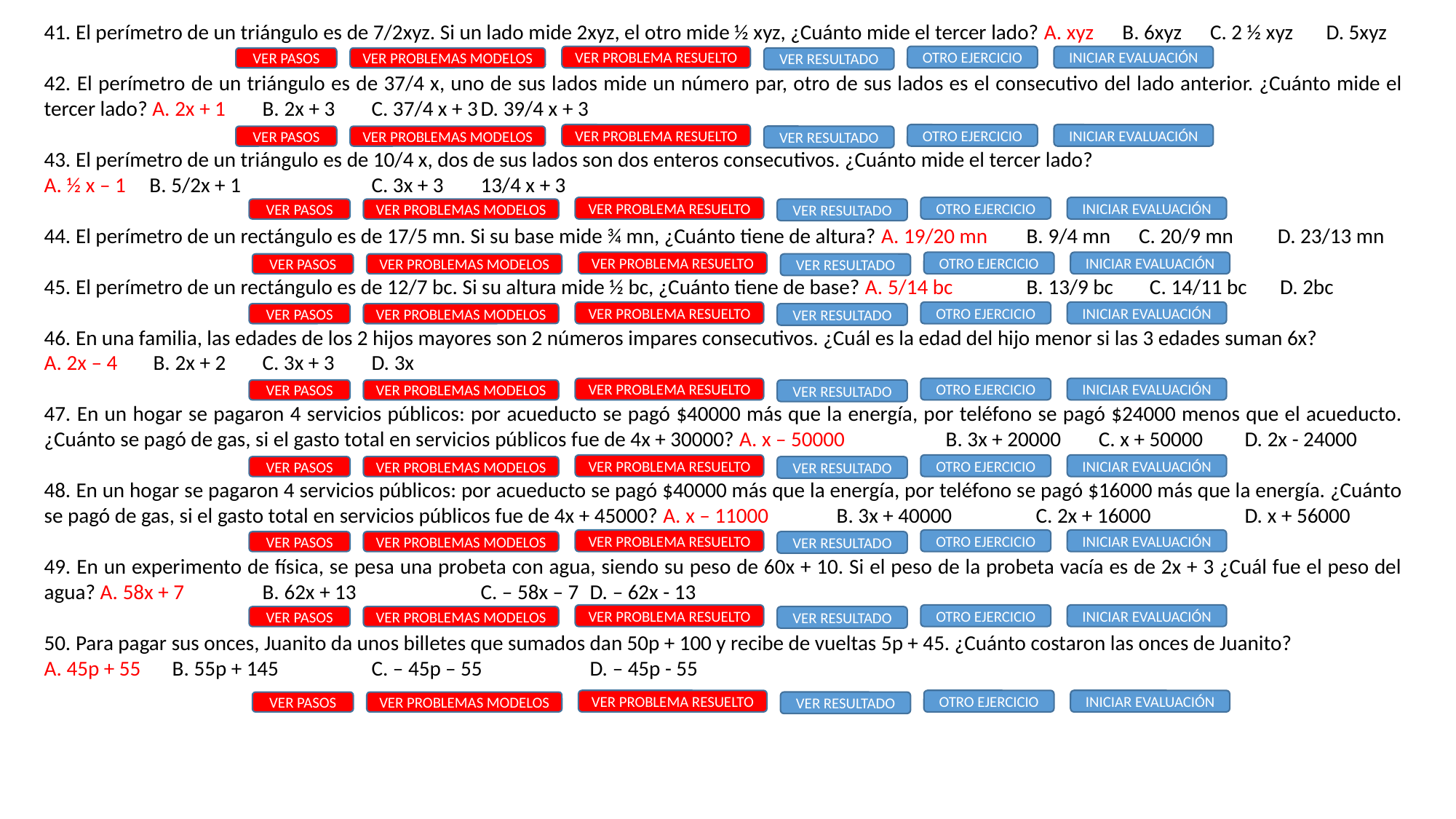

41. El perímetro de un triángulo es de 7/2xyz. Si un lado mide 2xyz, el otro mide ½ xyz, ¿Cuánto mide el tercer lado? A. xyz      B. 6xyz      C. 2 ½ xyz       D. 5xyz

42. El perímetro de un triángulo es de 37/4 x, uno de sus lados mide un número par, otro de sus lados es el consecutivo del lado anterior. ¿Cuánto mide el tercer lado? A. 2x + 1	B. 2x + 3	C. 37/4 x + 3	D. 39/4 x + 3

43. El perímetro de un triángulo es de 10/4 x, dos de sus lados son dos enteros consecutivos. ¿Cuánto mide el tercer lado?
A. ½ x – 1     B. 5/2x + 1		C. 3x + 3 	13/4 x + 3

44. El perímetro de un rectángulo es de 17/5 mn. Si su base mide ¾ mn, ¿Cuánto tiene de altura? A. 19/20 mn	B. 9/4 mn      C. 20/9 mn	       D. 23/13 mn

45. El perímetro de un rectángulo es de 12/7 bc. Si su altura mide ½ bc, ¿Cuánto tiene de base? A. 5/14 bc	B. 13/9 bc	   C. 14/11 bc       D. 2bc

46. En una familia, las edades de los 2 hijos mayores son 2 números impares consecutivos. ¿Cuál es la edad del hijo menor si las 3 edades suman 6x?
A. 2x – 4	B. 2x + 2	C. 3x + 3	D. 3x

47. En un hogar se pagaron 4 servicios públicos: por acueducto se pagó $40000 más que la energía, por teléfono se pagó $24000 menos que el acueducto. ¿Cuánto se pagó de gas, si el gasto total en servicios públicos fue de 4x + 30000? A. x – 50000	      B. 3x + 20000        C. x + 50000	D. 2x - 24000

48. En un hogar se pagaron 4 servicios públicos: por acueducto se pagó $40000 más que la energía, por teléfono se pagó $16000 más que la energía. ¿Cuánto se pagó de gas, si el gasto total en servicios públicos fue de 4x + 45000? A. x – 11000	      B. 3x + 40000	  C. 2x + 16000	D. x + 56000

49. En un experimento de física, se pesa una probeta con agua, siendo su peso de 60x + 10. Si el peso de la probeta vacía es de 2x + 3 ¿Cuál fue el peso del agua? A. 58x + 7	B. 62x + 13		C. – 58x – 7	D. – 62x - 13

50. Para pagar sus onces, Juanito da unos billetes que sumados dan 50p + 100 y recibe de vueltas 5p + 45. ¿Cuánto costaron las onces de Juanito?
A. 45p + 55	    B. 55p + 145	C. – 45p – 55	D. – 45p - 55

VER PROBLEMA RESUELTO
OTRO EJERCICIO
INICIAR EVALUACIÓN
VER PASOS
VER PROBLEMAS MODELOS
VER RESULTADO
VER PROBLEMA RESUELTO
OTRO EJERCICIO
INICIAR EVALUACIÓN
VER PASOS
VER PROBLEMAS MODELOS
VER RESULTADO
VER PROBLEMA RESUELTO
OTRO EJERCICIO
INICIAR EVALUACIÓN
VER PASOS
VER PROBLEMAS MODELOS
VER RESULTADO
VER PROBLEMA RESUELTO
OTRO EJERCICIO
INICIAR EVALUACIÓN
VER PASOS
VER PROBLEMAS MODELOS
VER RESULTADO
VER PROBLEMA RESUELTO
OTRO EJERCICIO
INICIAR EVALUACIÓN
VER PASOS
VER PROBLEMAS MODELOS
VER RESULTADO
VER PROBLEMA RESUELTO
OTRO EJERCICIO
INICIAR EVALUACIÓN
VER PASOS
VER PROBLEMAS MODELOS
VER RESULTADO
VER PROBLEMA RESUELTO
OTRO EJERCICIO
INICIAR EVALUACIÓN
VER PASOS
VER PROBLEMAS MODELOS
VER RESULTADO
VER PROBLEMA RESUELTO
OTRO EJERCICIO
INICIAR EVALUACIÓN
VER PASOS
VER PROBLEMAS MODELOS
VER RESULTADO
VER PROBLEMA RESUELTO
OTRO EJERCICIO
INICIAR EVALUACIÓN
VER PASOS
VER PROBLEMAS MODELOS
VER RESULTADO
VER PROBLEMA RESUELTO
OTRO EJERCICIO
INICIAR EVALUACIÓN
VER PASOS
VER PROBLEMAS MODELOS
VER RESULTADO